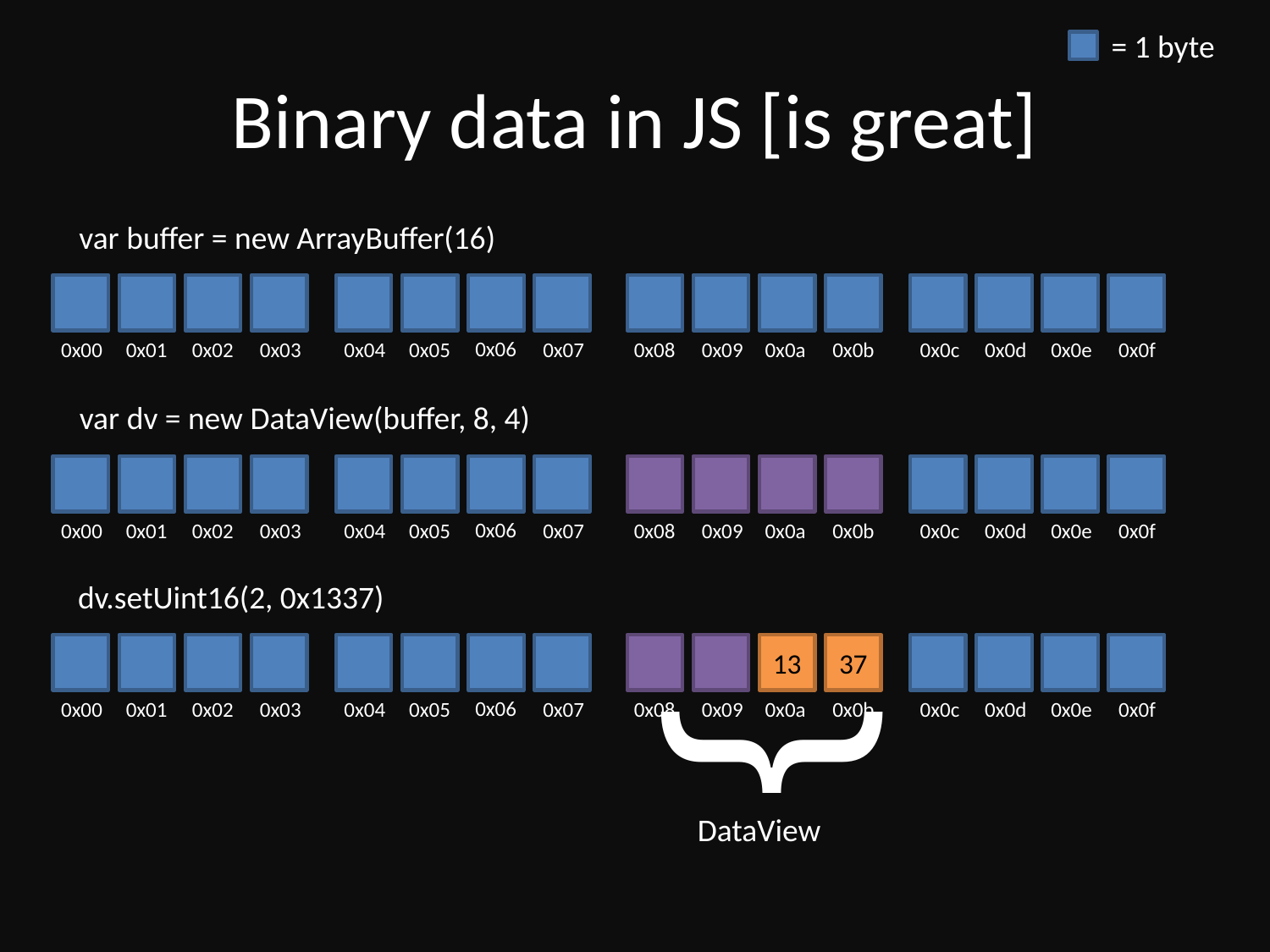

= 1 byte

# Binary data in JS [is great]
var buffer = new ArrayBuffer(16)

0x06
0x0e
0x05
0x02
0x04
0x07
0x0a
0x0d
0x0c
0x0f
0x01
0x09
0x00
0x03
0x08
0x0b
var dv = new DataView(buffer, 8, 4)

0x06
0x0e
0x05
0x02
0x04
0x07
0x0a
0x0d
0x0c
0x0f
0x01
0x09
0x00
0x03
0x08
0x0b
dv.setUint16(2, 0x1337)
{

13
37

0x06
0x0e
0x05
0x02
0x04
0x07
0x0a
0x0d
0x0c
0x0f
0x01
0x09
0x00
0x03
0x08
0x0b
DataView